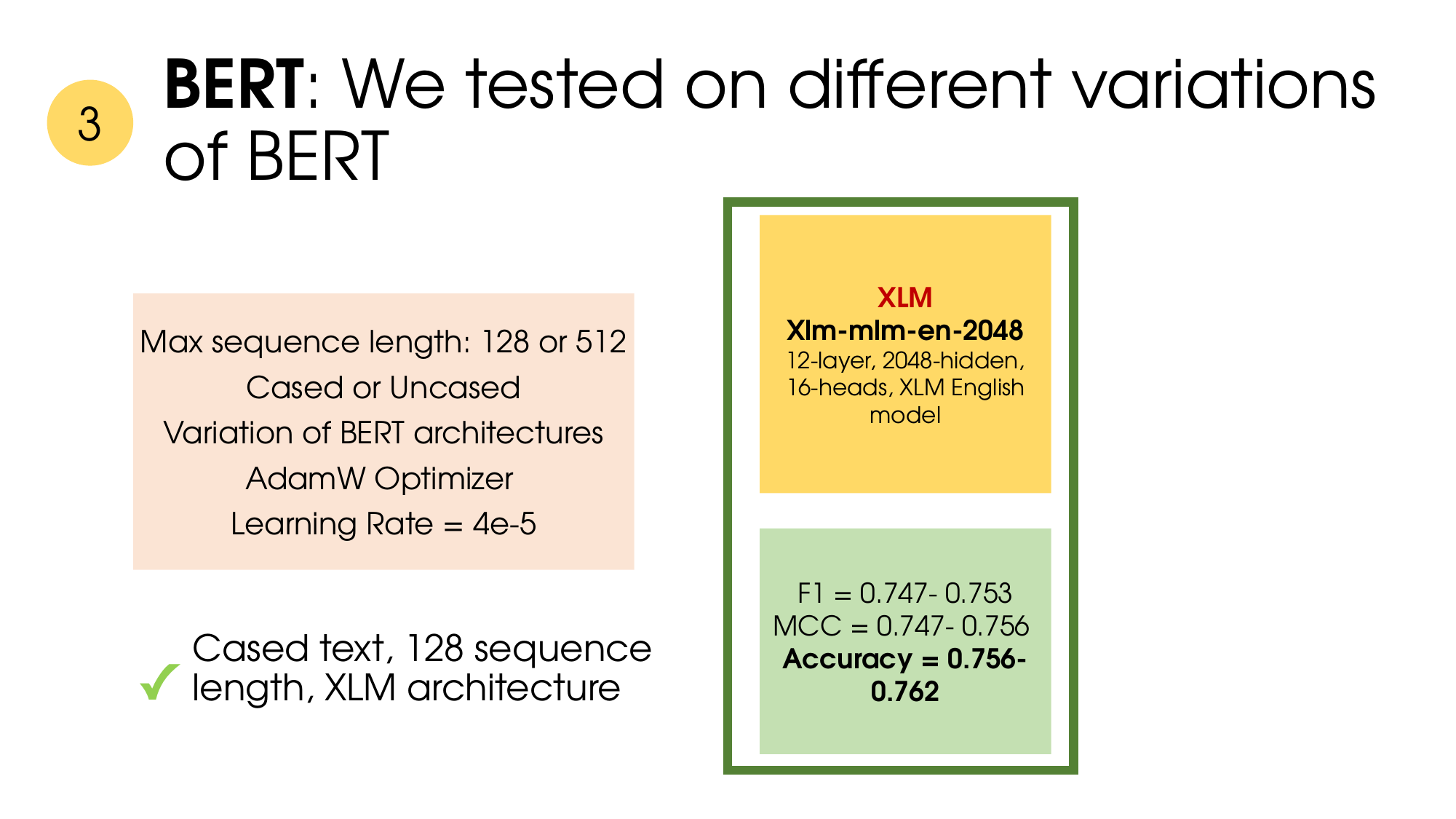

# BERT: We tested on different variations of BERT
3

XLM
Xlm-mlm-en-2048
12-layer, 2048-hidden, 16-heads, XLM English model
Max sequence length: 128 or 512
Cased or Uncased
Variation of BERT architectures
AdamW Optimizer
Learning Rate = 4e-5
F1 = 0.747- 0.753
MCC = 0.747- 0.756
Accuracy = 0.756-0.762
Cased text, 128 sequence length, XLM architecture
✓